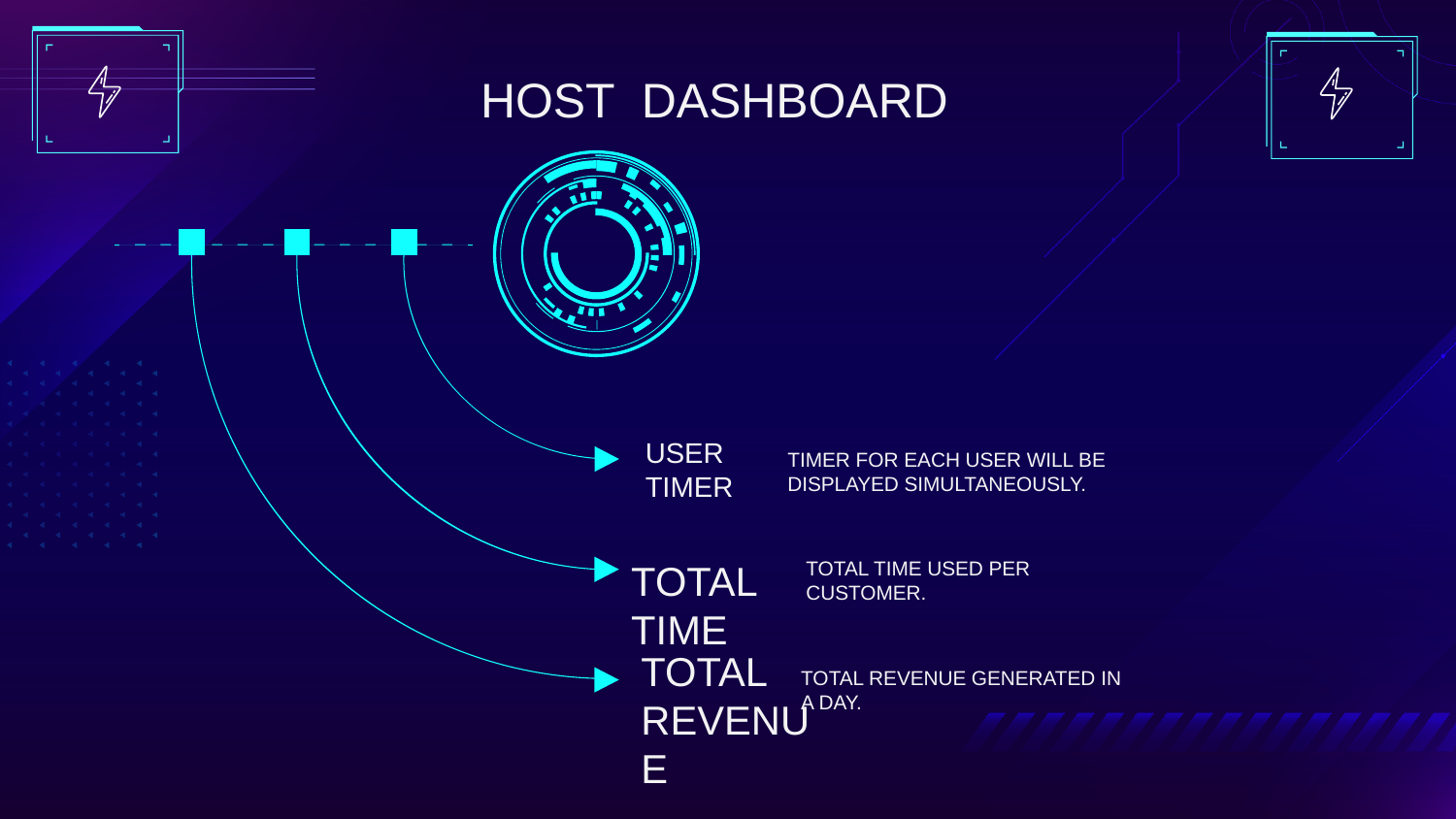

# HOST  DASHBOARD

USER TIMER

TIMER FOR EACH USER WILL BE DISPLAYED SIMULTANEOUSLY.
TOTAL TIME USED PER CUSTOMER.
TOTAL TIME
TOTAL REVENUE
TOTAL REVENUE GENERATED IN A DAY.